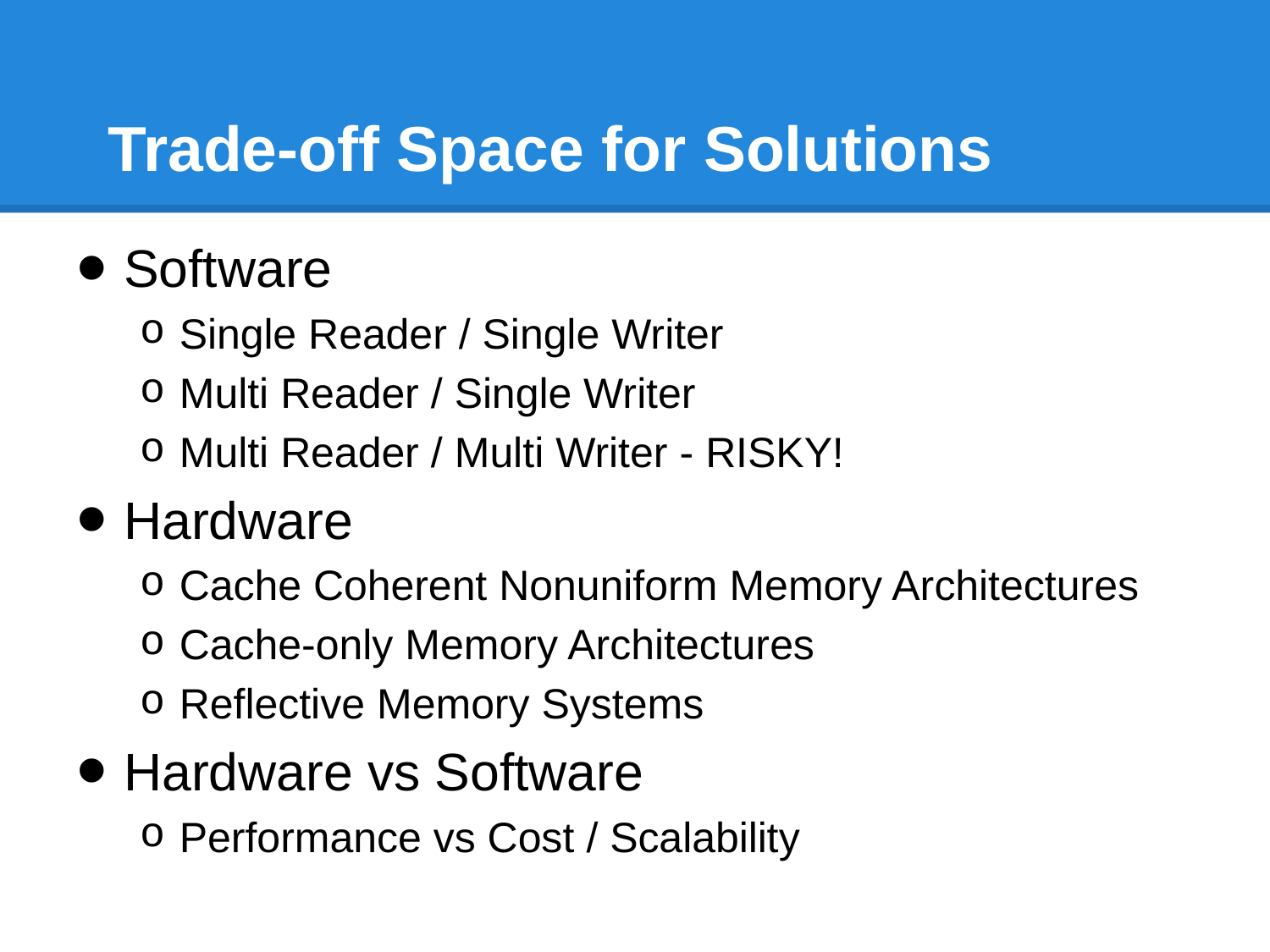

# Trade-off Space for Solutions
Software
Single Reader / Single Writer
Multi Reader / Single Writer
Multi Reader / Multi Writer - RISKY!
Hardware
Cache Coherent Nonuniform Memory Architectures
Cache-only Memory Architectures
Reflective Memory Systems
Hardware vs Software
Performance vs Cost / Scalability